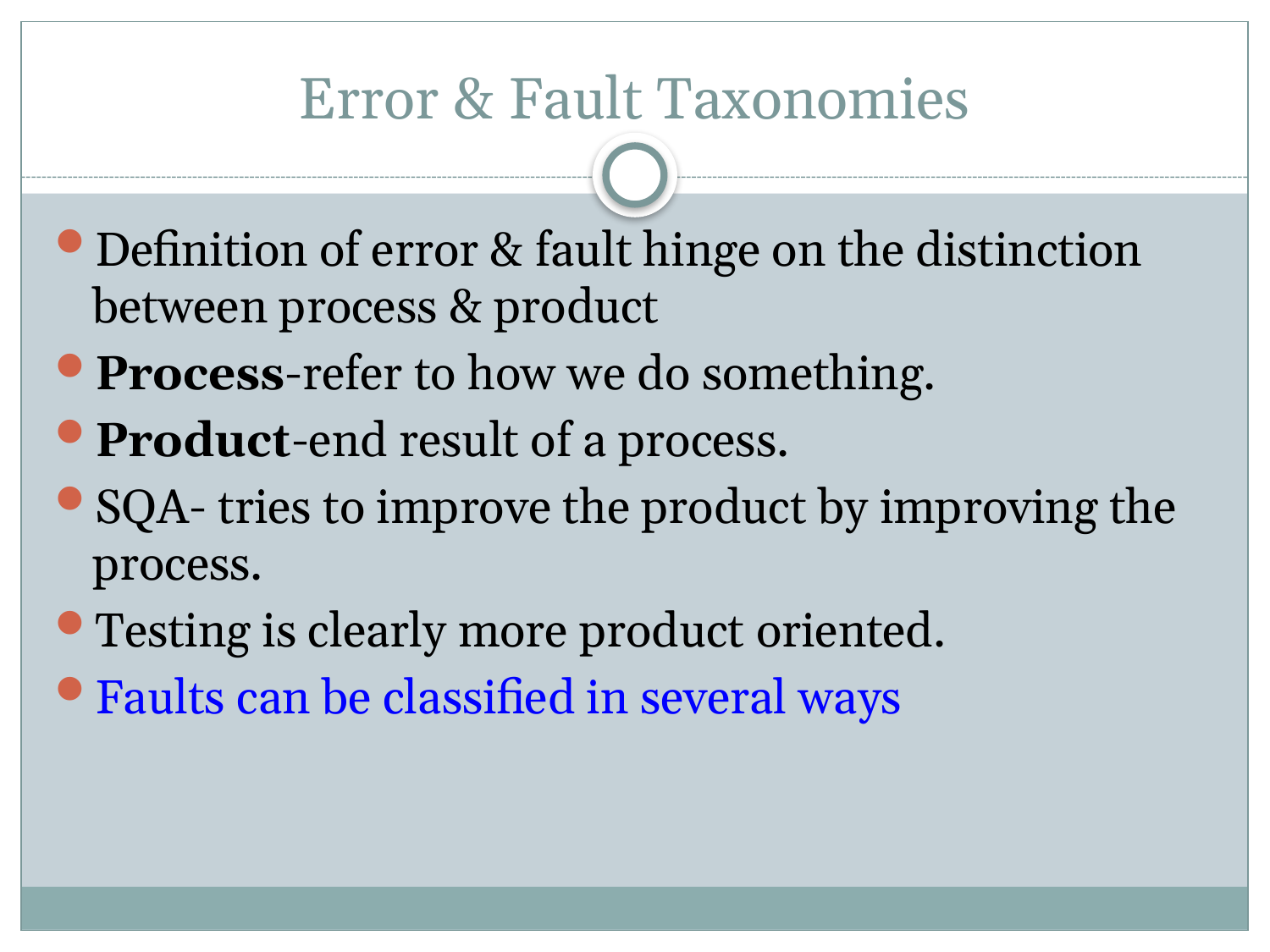

# Error & Fault Taxonomies
Definition of error & fault hinge on the distinction between process & product
Process-refer to how we do something.
Product-end result of a process.
SQA- tries to improve the product by improving the process.
Testing is clearly more product oriented.
Faults can be classified in several ways